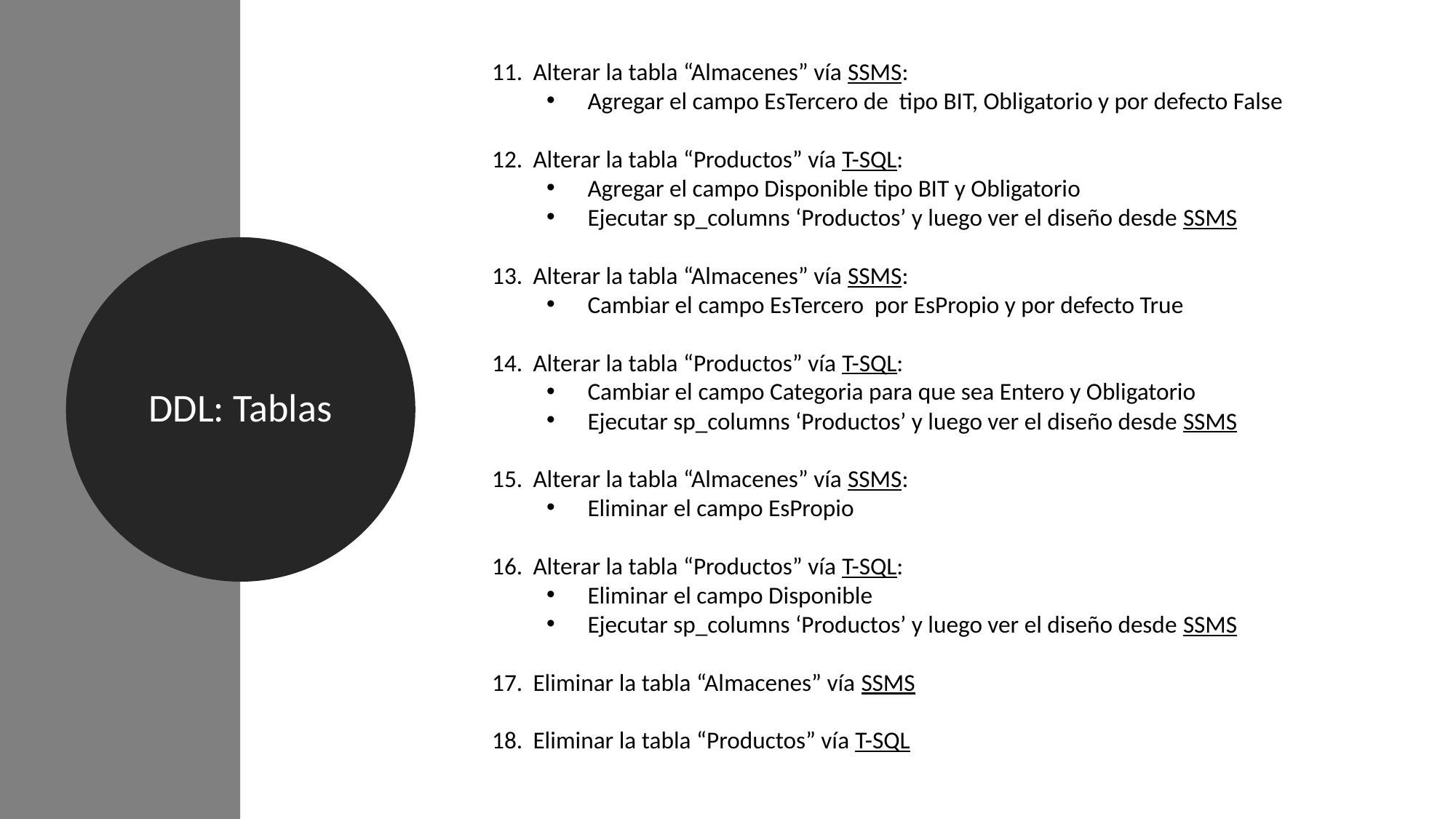

Alterar la tabla “Almacenes” vía SSMS:
Agregar el campo EsTercero de  tipo BIT, Obligatorio y por defecto False

Alterar la tabla “Productos” vía T-SQL:
Agregar el campo Disponible tipo BIT y Obligatorio
Ejecutar sp_columns ‘Productos’ y luego ver el diseño desde SSMS

Alterar la tabla “Almacenes” vía SSMS:
Cambiar el campo EsTercero  por EsPropio y por defecto True

Alterar la tabla “Productos” vía T-SQL:
Cambiar el campo Categoria para que sea Entero y Obligatorio
Ejecutar sp_columns ‘Productos’ y luego ver el diseño desde SSMS

Alterar la tabla “Almacenes” vía SSMS:
Eliminar el campo EsPropio

Alterar la tabla “Productos” vía T-SQL:
Eliminar el campo Disponible
Ejecutar sp_columns ‘Productos’ y luego ver el diseño desde SSMS

Eliminar la tabla “Almacenes” vía SSMS

Eliminar la tabla “Productos” vía T-SQL
DDL: Tablas